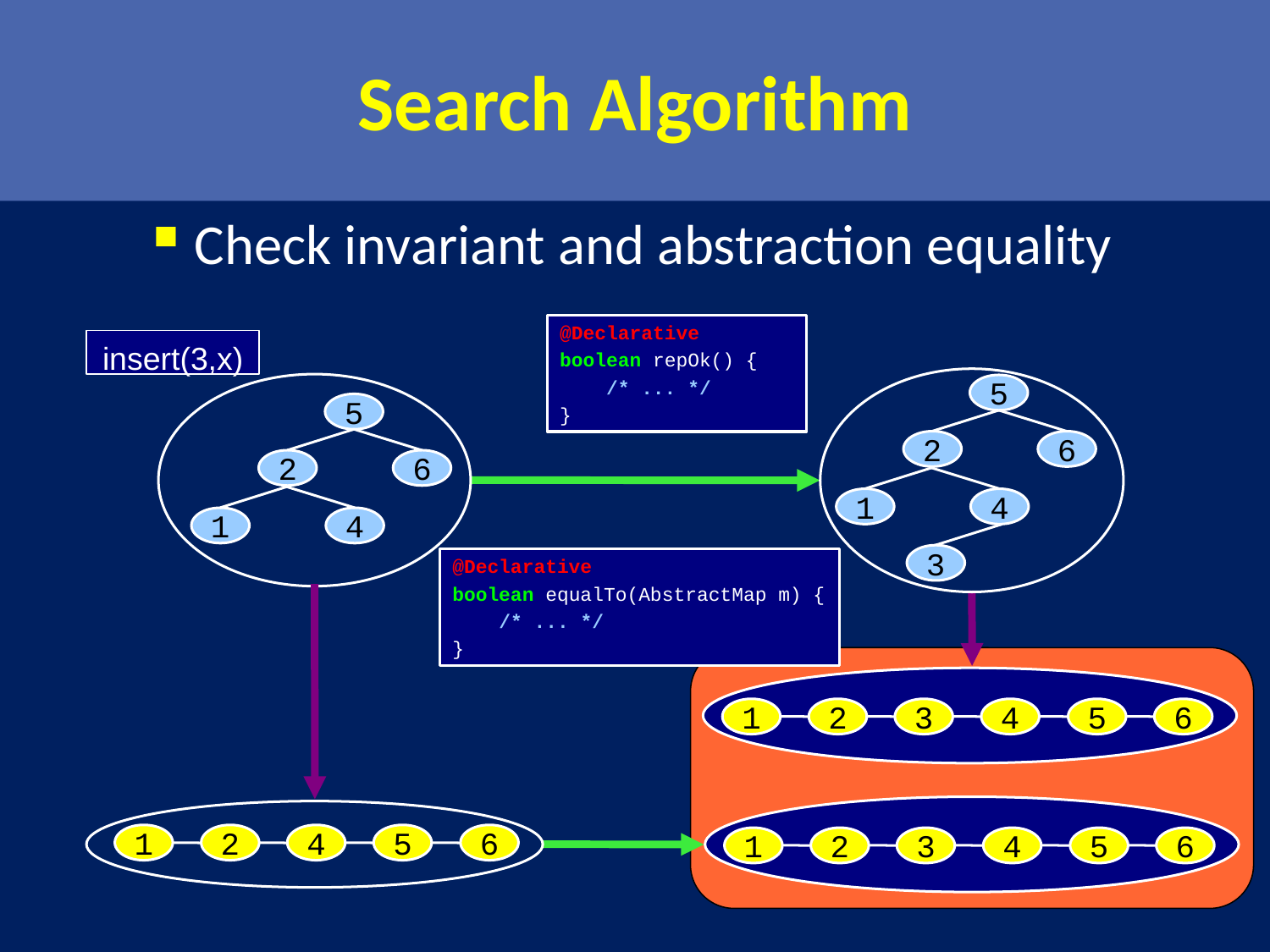

# Search Algorithm
Check invariant and abstraction equality
@Declarative
boolean repOk() {
    /* ... */
}
insert(3,x)

5

2
6

1
4

3

5

2
6

1
4
@Declarative
boolean equalTo(AbstractMap m) {
    /* ... */
}

1
2
3
4
5
6

1
2
3
4
5
6

1
2
4
5
6